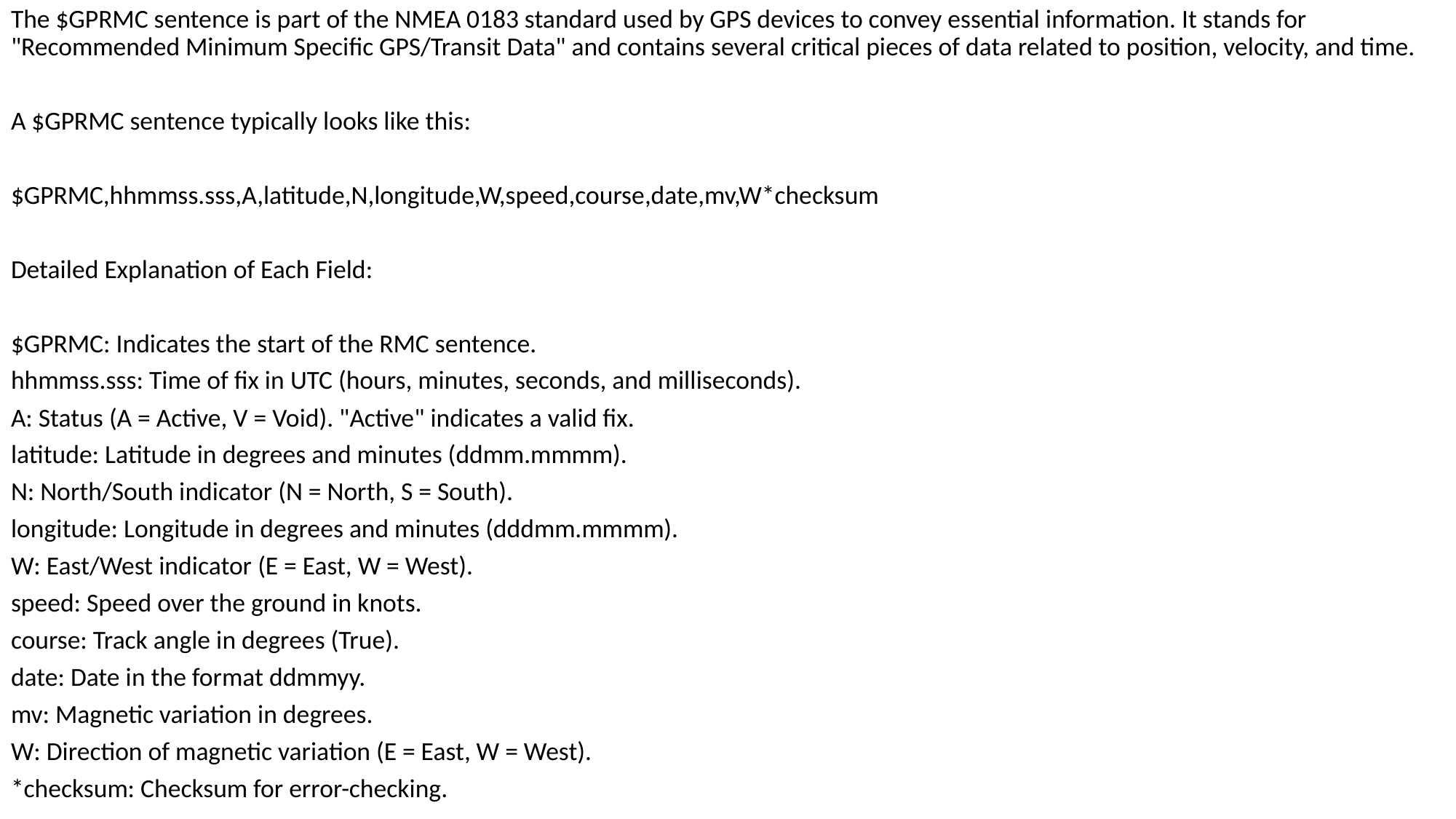

The $GPRMC sentence is part of the NMEA 0183 standard used by GPS devices to convey essential information. It stands for "Recommended Minimum Specific GPS/Transit Data" and contains several critical pieces of data related to position, velocity, and time.

A $GPRMC sentence typically looks like this:

$GPRMC,hhmmss.sss,A,latitude,N,longitude,W,speed,course,date,mv,W*checksum

Detailed Explanation of Each Field:

$GPRMC: Indicates the start of the RMC sentence.
hhmmss.sss: Time of fix in UTC (hours, minutes, seconds, and milliseconds).
A: Status (A = Active, V = Void). "Active" indicates a valid fix.
latitude: Latitude in degrees and minutes (ddmm.mmmm).
N: North/South indicator (N = North, S = South).
longitude: Longitude in degrees and minutes (dddmm.mmmm).
W: East/West indicator (E = East, W = West).
speed: Speed over the ground in knots.
course: Track angle in degrees (True).
date: Date in the format ddmmyy.
mv: Magnetic variation in degrees.
W: Direction of magnetic variation (E = East, W = West).
*checksum: Checksum for error-checking.